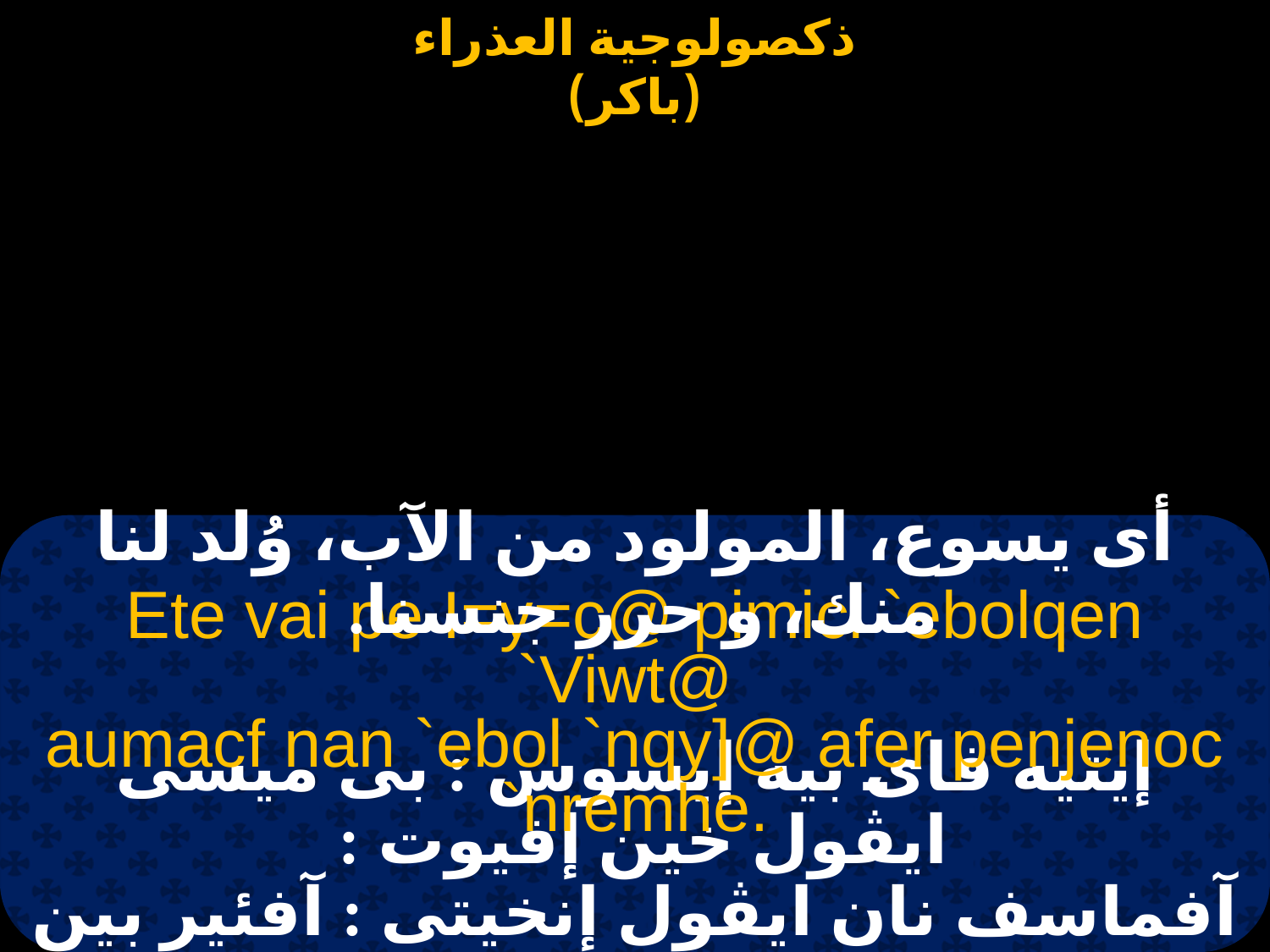

#
أى يسوع، المولود من الآب، وُلد لنا منك، و حرر جنسنا.
Ete vai pe I=y=c@ pimici `ebolqen `Viwt@
aumacf nan `ebol `nqy]@ afer penjenoc `nremhe.
إيتيه فاى بيه إيسوس : بى ميسى ايڤول خين إفيوت :
آفماسف نان ايڤول إنخيتى : آفئير بين جينوس إنريمهيه.